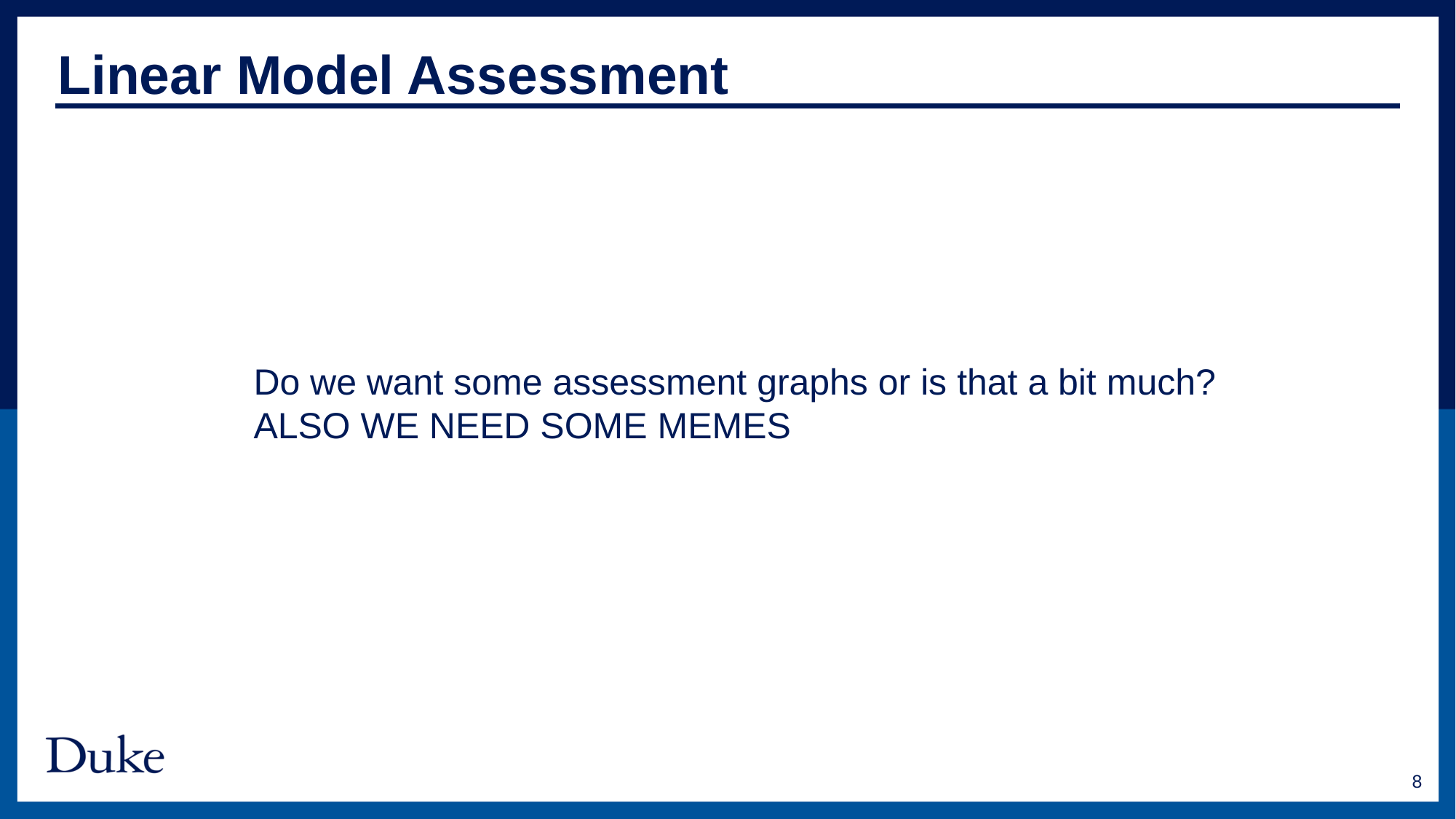

Linear Model Assessment
Do we want some assessment graphs or is that a bit much?
ALSO WE NEED SOME MEMES
8